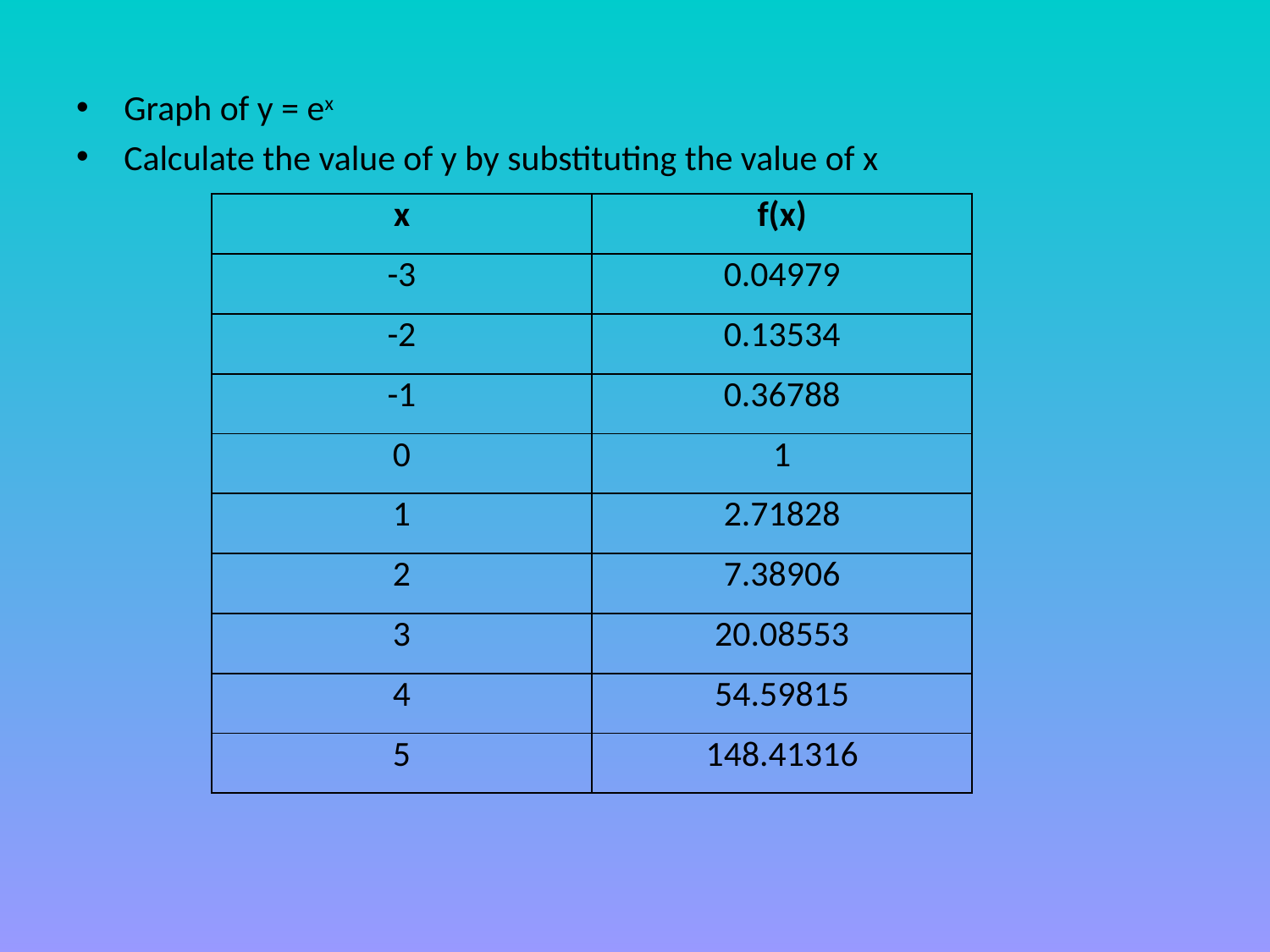

Graph of y = ex
Calculate the value of y by substituting the value of x

| x | f(x) |
| --- | --- |
| -3 | 0.04979 |
| -2 | 0.13534 |
| -1 | 0.36788 |
| 0 | 1 |
| 1 | 2.71828 |
| 2 | 7.38906 |
| 3 | 20.08553 |
| 4 | 54.59815 |
| 5 | 148.41316 |